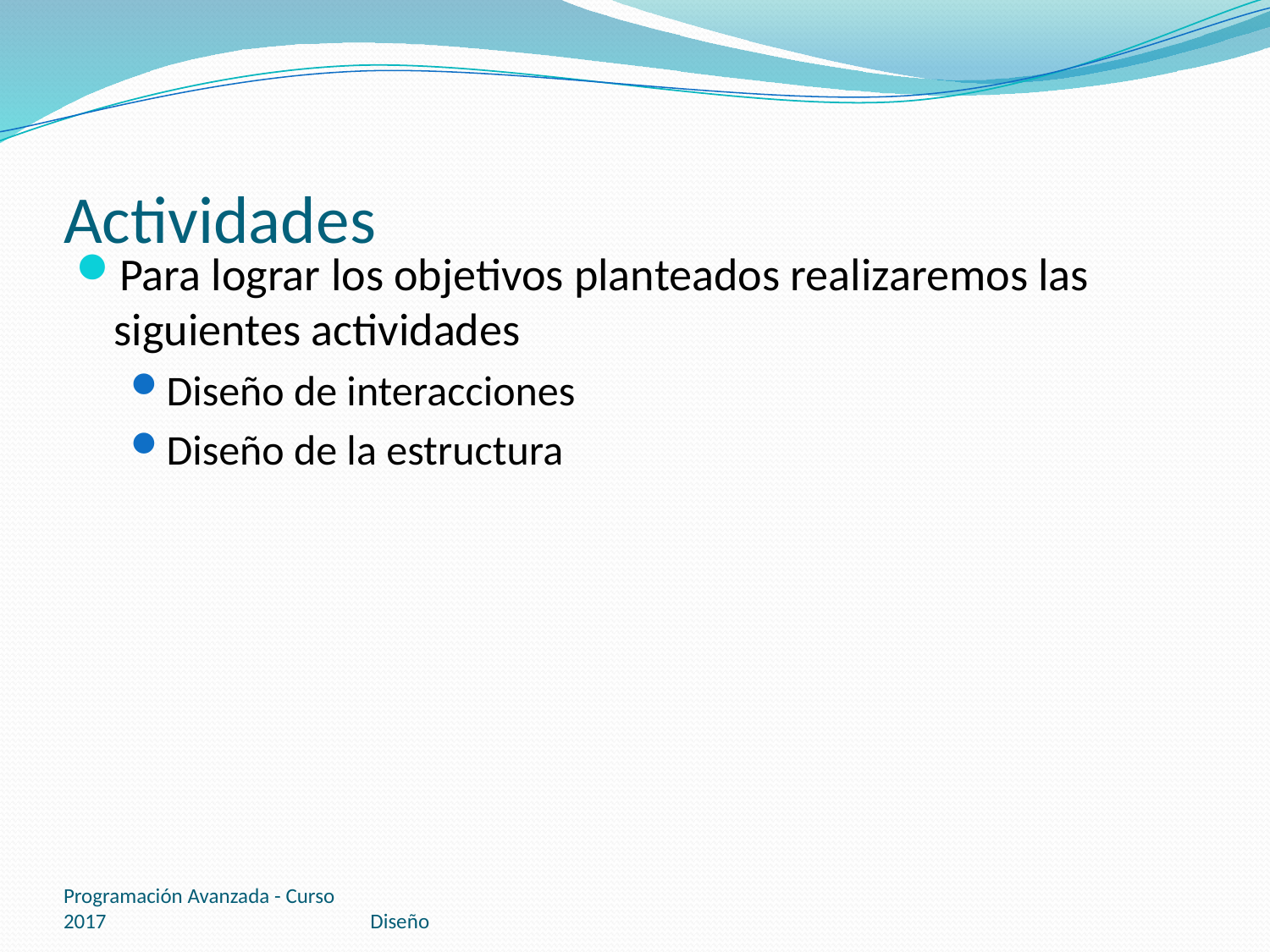

# Actividades
Para lograr los objetivos planteados realizaremos las siguientes actividades
Diseño de interacciones
Diseño de la estructura
Programación Avanzada - Curso 2017
Diseño